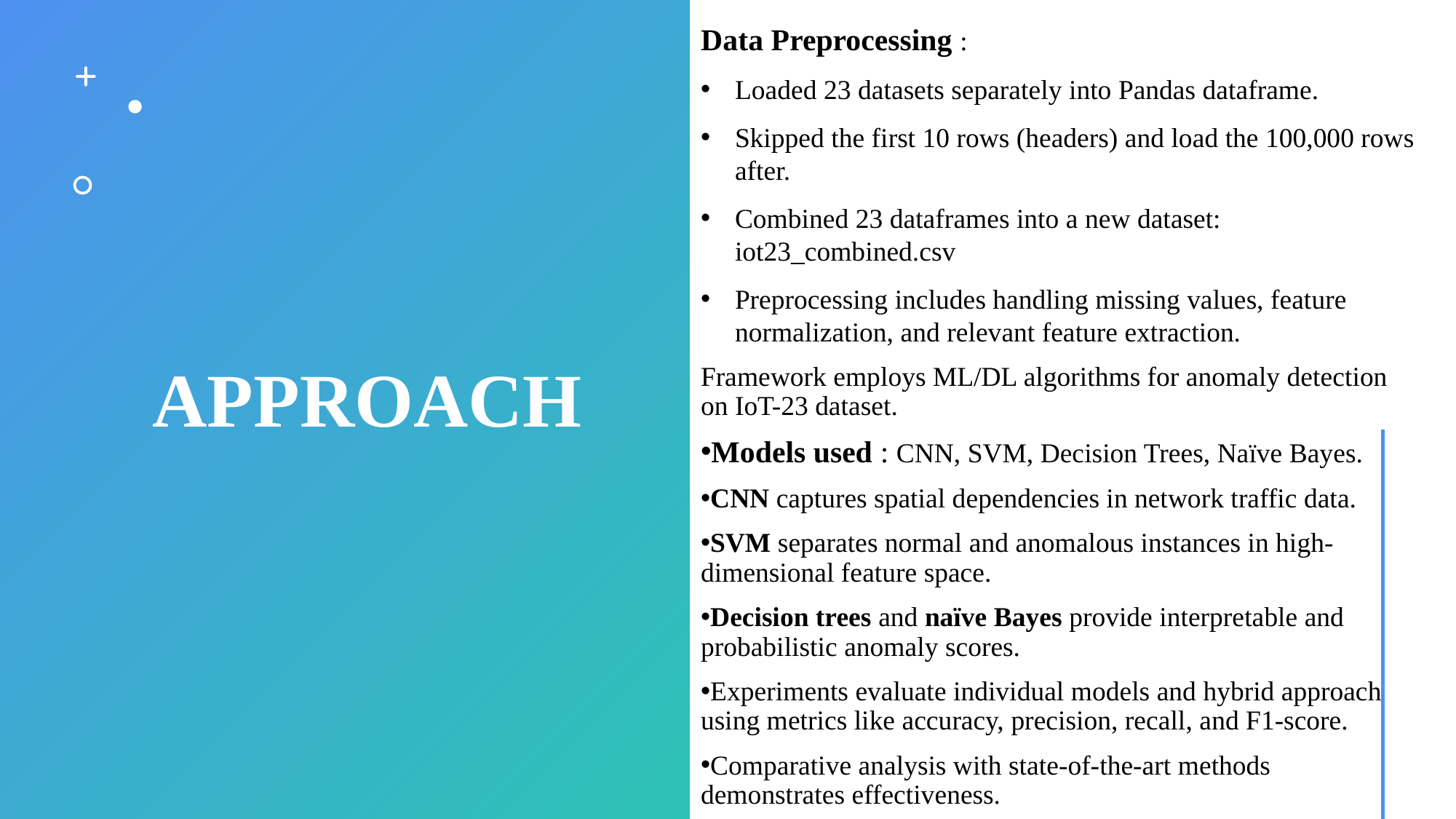

Data Preprocessing :
Loaded 23 datasets separately into Pandas dataframe.
Skipped the first 10 rows (headers) and load the 100,000 rows after.
Combined 23 dataframes into a new dataset: iot23_combined.csv
Preprocessing includes handling missing values, feature normalization, and relevant feature extraction.
Framework employs ML/DL algorithms for anomaly detection on IoT-23 dataset.
Models used : CNN, SVM, Decision Trees, Naïve Bayes.
CNN captures spatial dependencies in network traffic data.
SVM separates normal and anomalous instances in high-dimensional feature space.
Decision trees and naïve Bayes provide interpretable and probabilistic anomaly scores.
Experiments evaluate individual models and hybrid approach using metrics like accuracy, precision, recall, and F1-score.
Comparative analysis with state-of-the-art methods demonstrates effectiveness.
# Approach